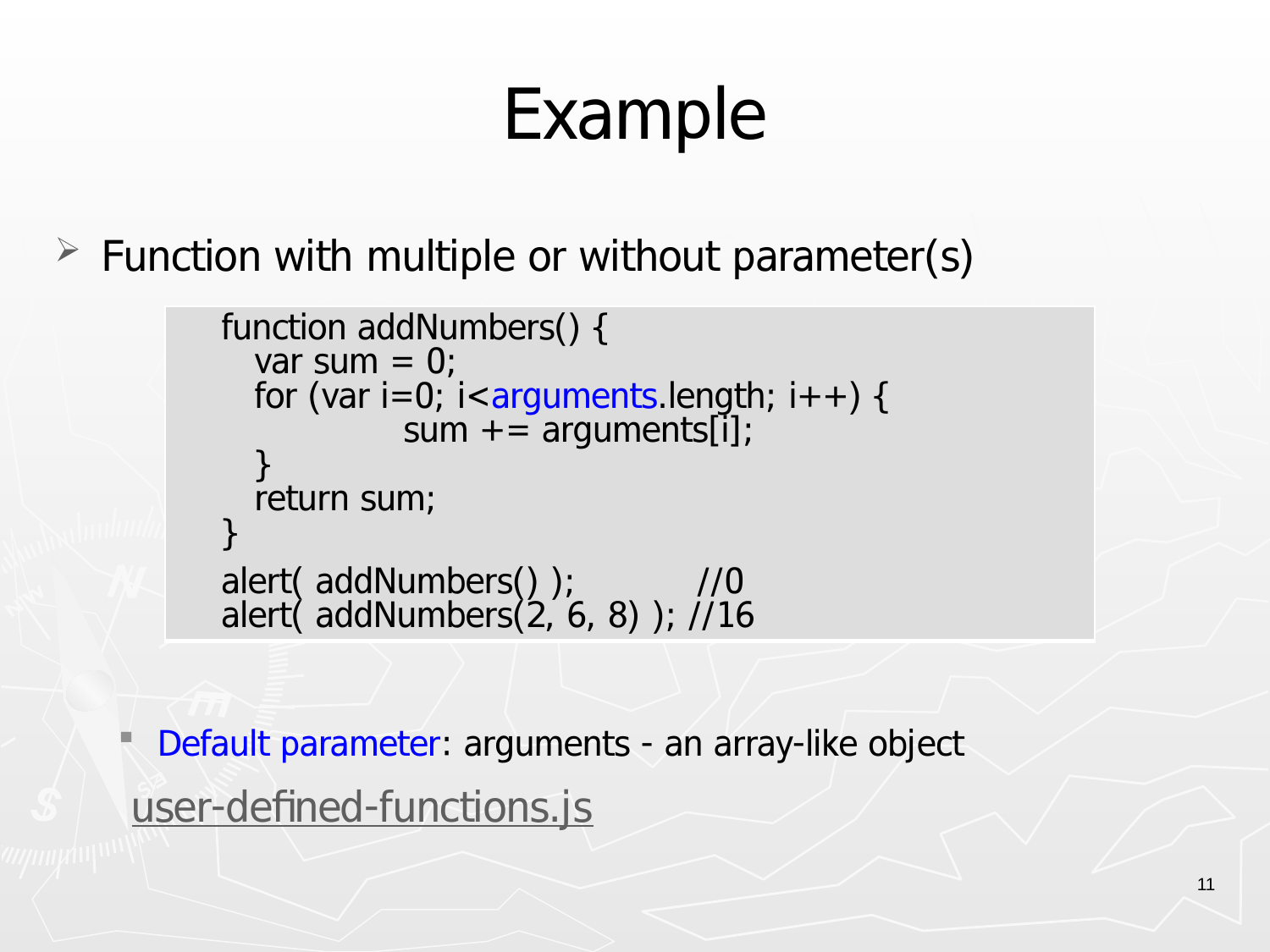

# Example
Function with multiple or without parameter(s)

Default parameter: arguments - an array-like object
     user-defined-functions.js

| function addNumbers() { var sum = 0; for (var i=0; i<arguments.length; i++) { sum += arguments[i]; } return sum; } alert( addNumbers() ); //0 alert( addNumbers(2, 6, 8) ); //16 |
| --- |
11